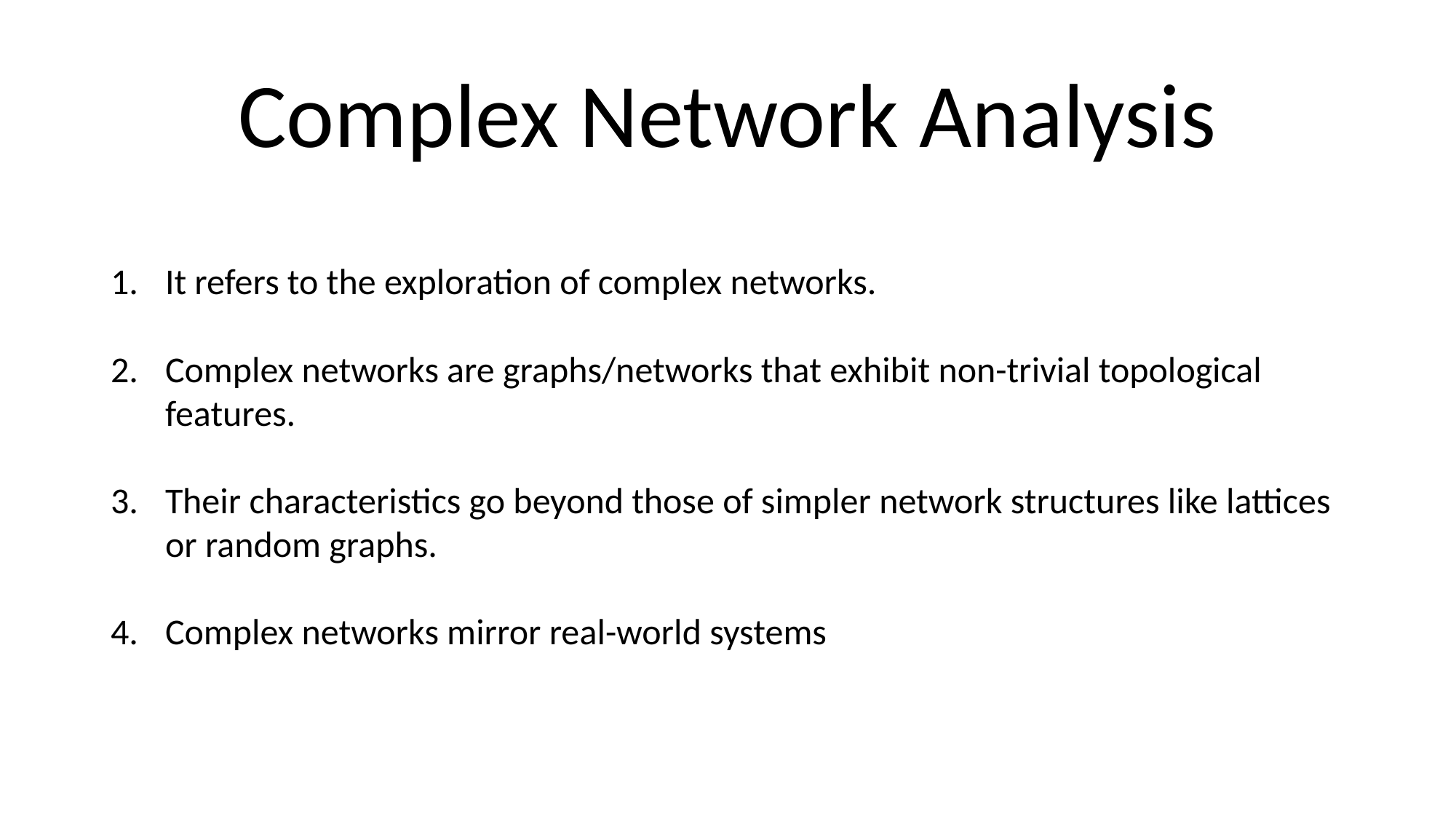

# Complex Network Analysis
It refers to the exploration of complex networks.

Complex networks are graphs/networks that exhibit non-trivial topological features.

Their characteristics go beyond those of simpler network structures like lattices or random graphs.

Complex networks mirror real-world systems